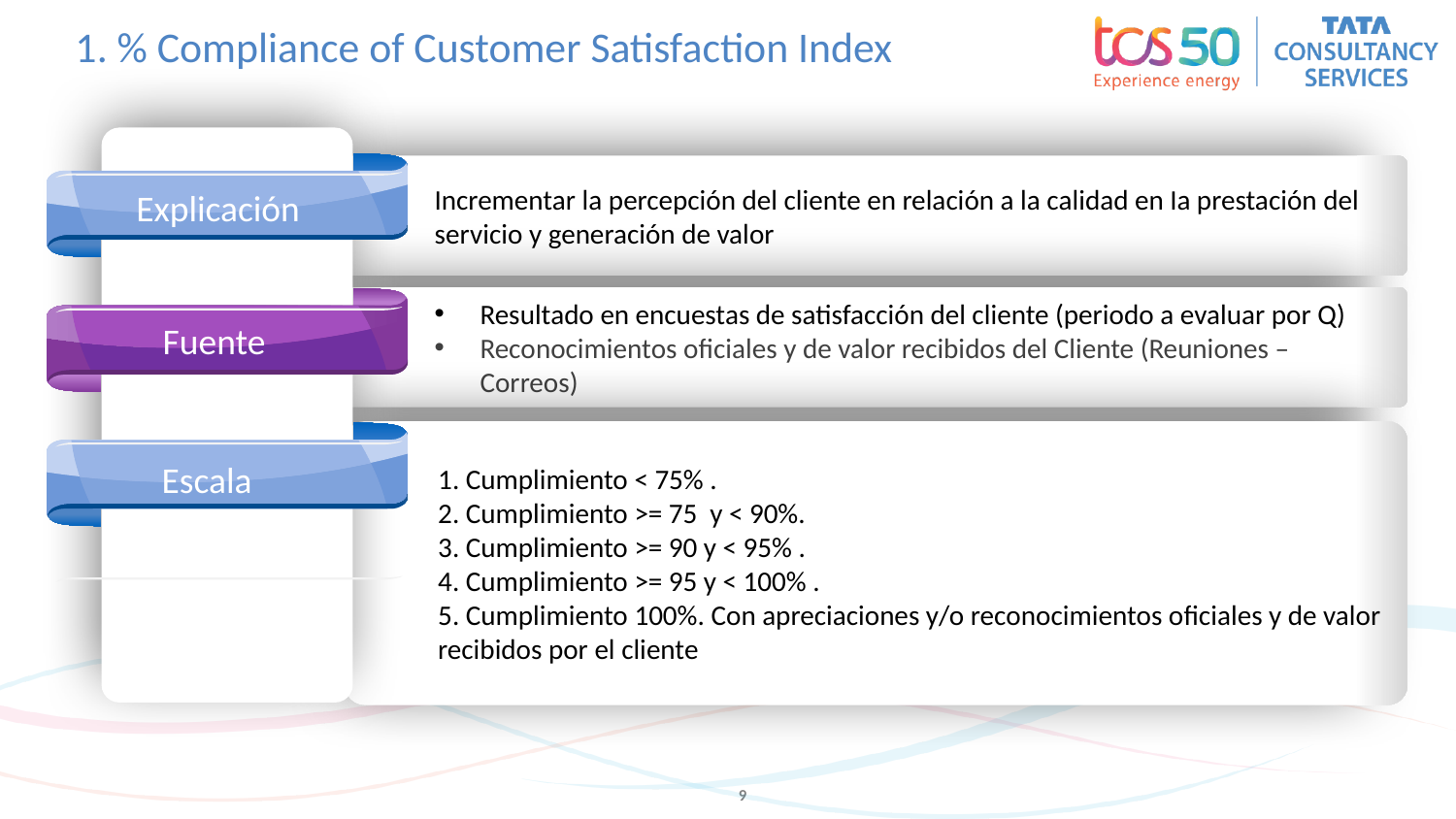

# 1. % Compliance of Customer Satisfaction Index

`

Explicación
Incrementar la percepción del cliente en relación a la calidad en Ia prestación del servicio y generación de valor
Resultado en encuestas de satisfacción del cliente (periodo a evaluar por Q)
Reconocimientos oficiales y de valor recibidos del Cliente (Reuniones – Correos)

Fuente
1. Cumplimiento < 75% .
2. Cumplimiento >= 75  y < 90%.
3. Cumplimiento >= 90 y < 95% .
4. Cumplimiento >= 95 y < 100% .
5. Cumplimiento 100%. Con apreciaciones y/o reconocimientos oficiales y de valor recibidos por el cliente

`

Escala